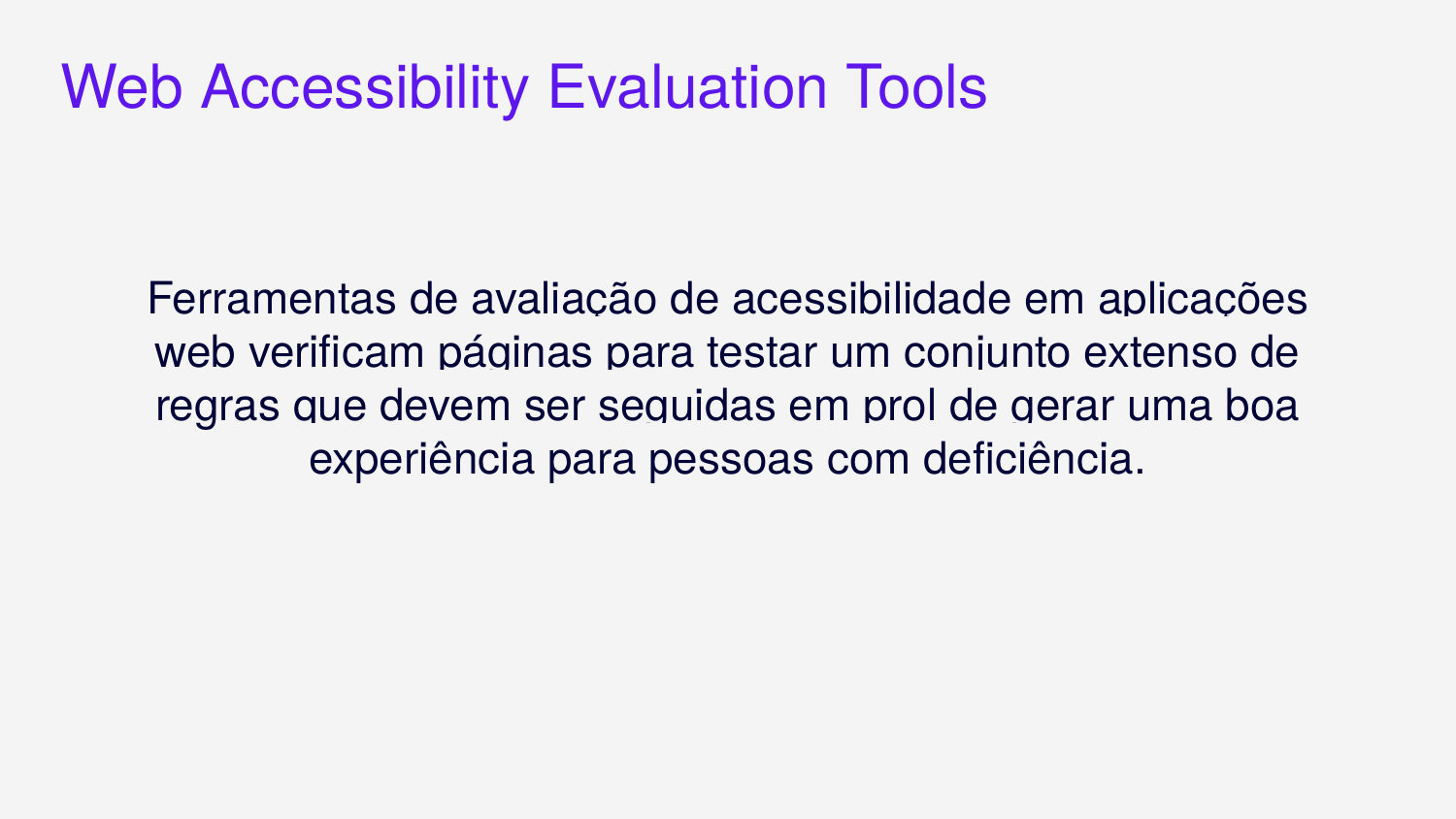

Web Accessibility Evaluation Tools
Ferramentas de avaliação de acessibilidade em aplicações web verificam páginas para testar um conjunto extenso de regras que devem ser seguidas em prol de gerar uma boa experiência para pessoas com deficiência.